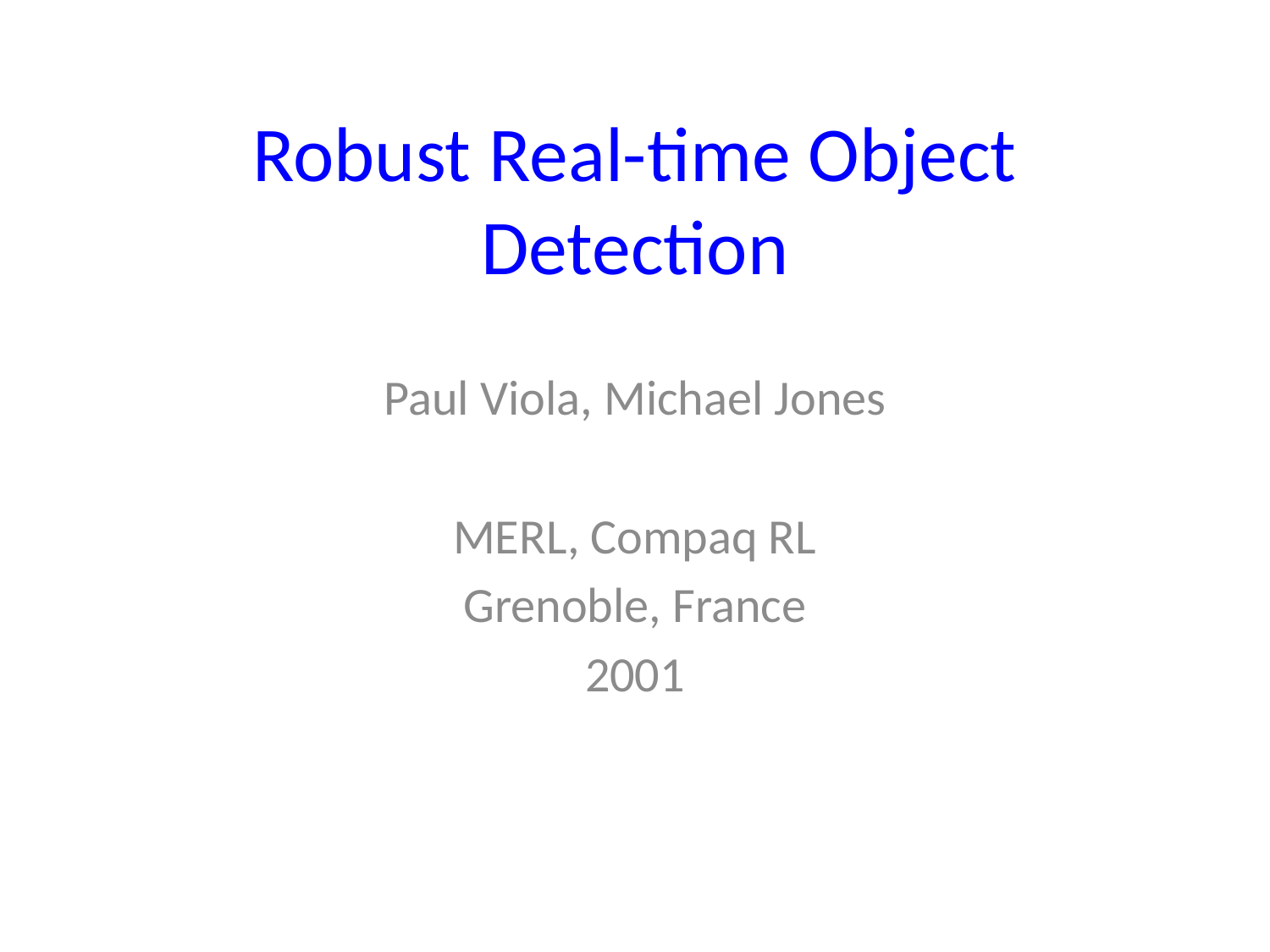

# Robust Real-time Object Detection

Paul Viola, Michael Jones

MERL, Compaq RL
Grenoble, France
2001